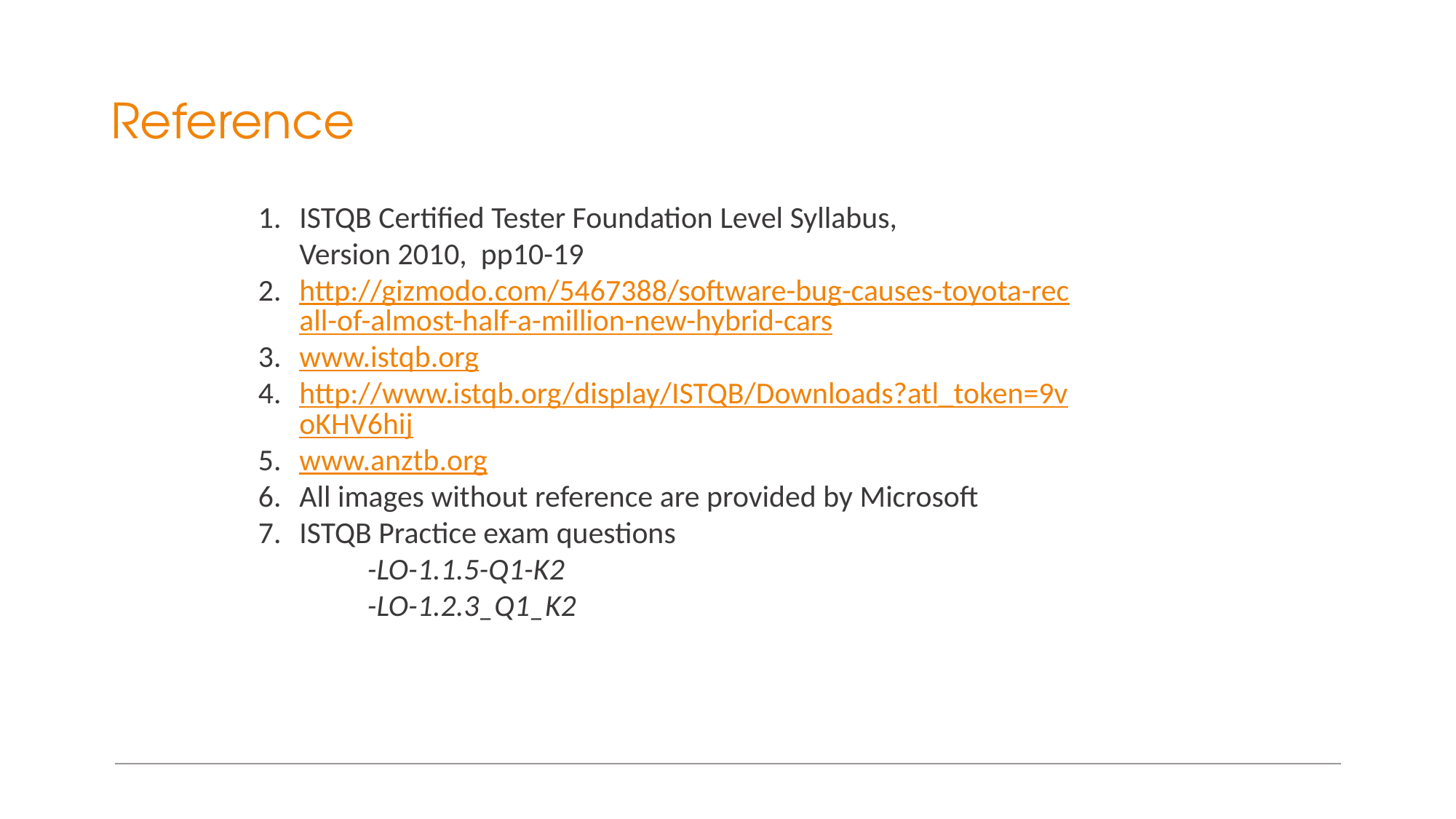

# Reference

ISTQB Certified Tester Foundation Level Syllabus,
Version 2010,  pp10-19
http://gizmodo.com/5467388/software-bug-causes-toyota-recall-of-almost-half-a-million-new-hybrid-cars
www.istqb.org
http://www.istqb.org/display/ISTQB/Downloads?atl_token=9voKHV6hij
www.anztb.org
All images without reference are provided by Microsoft
ISTQB Practice exam questions
	-LO-1.1.5-Q1-K2
	-LO-1.2.3_Q1_K2
46